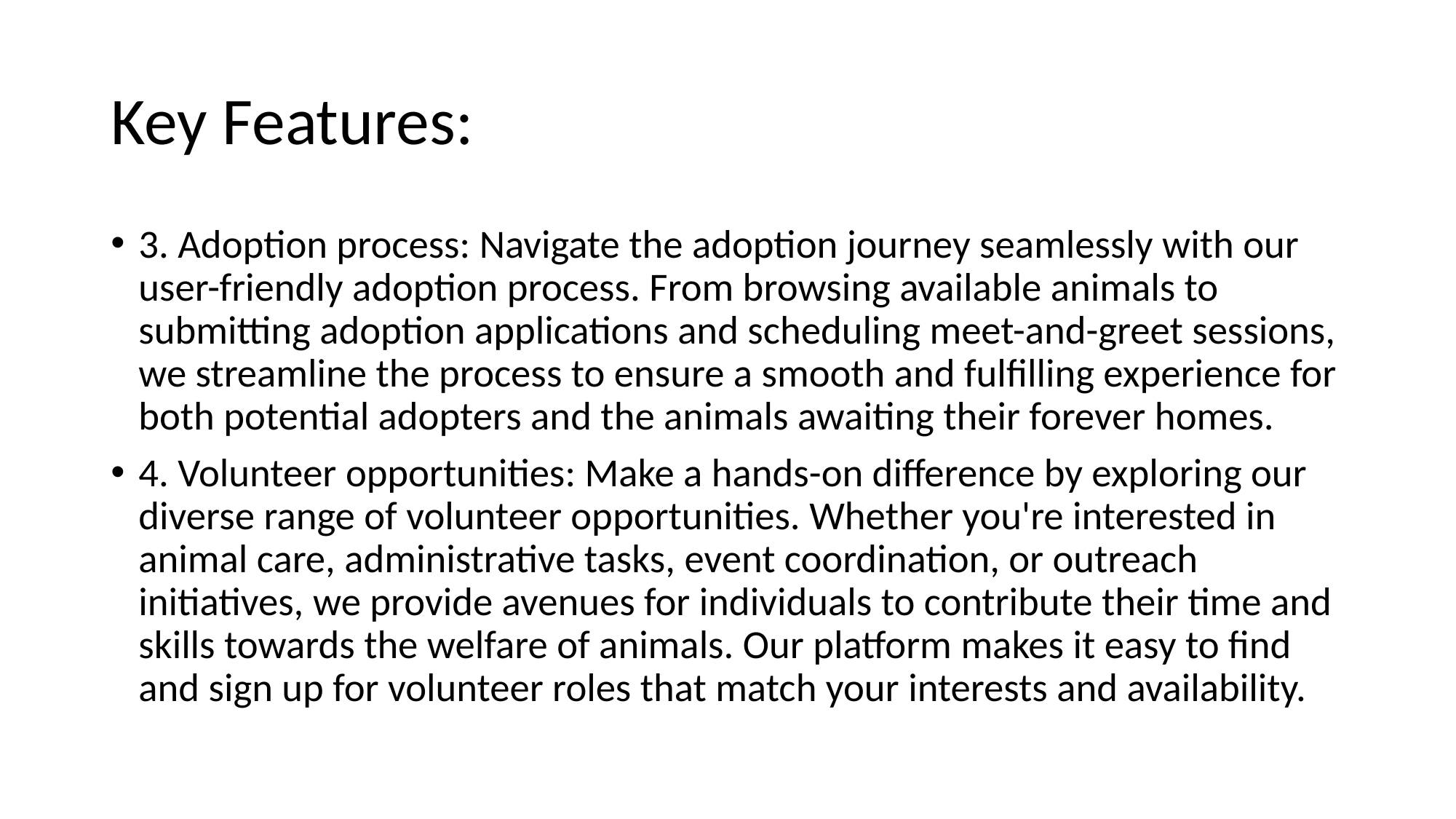

# Key Features:
3. Adoption process: Navigate the adoption journey seamlessly with our user-friendly adoption process. From browsing available animals to submitting adoption applications and scheduling meet-and-greet sessions, we streamline the process to ensure a smooth and fulfilling experience for both potential adopters and the animals awaiting their forever homes.
4. Volunteer opportunities: Make a hands-on difference by exploring our diverse range of volunteer opportunities. Whether you're interested in animal care, administrative tasks, event coordination, or outreach initiatives, we provide avenues for individuals to contribute their time and skills towards the welfare of animals. Our platform makes it easy to find and sign up for volunteer roles that match your interests and availability.